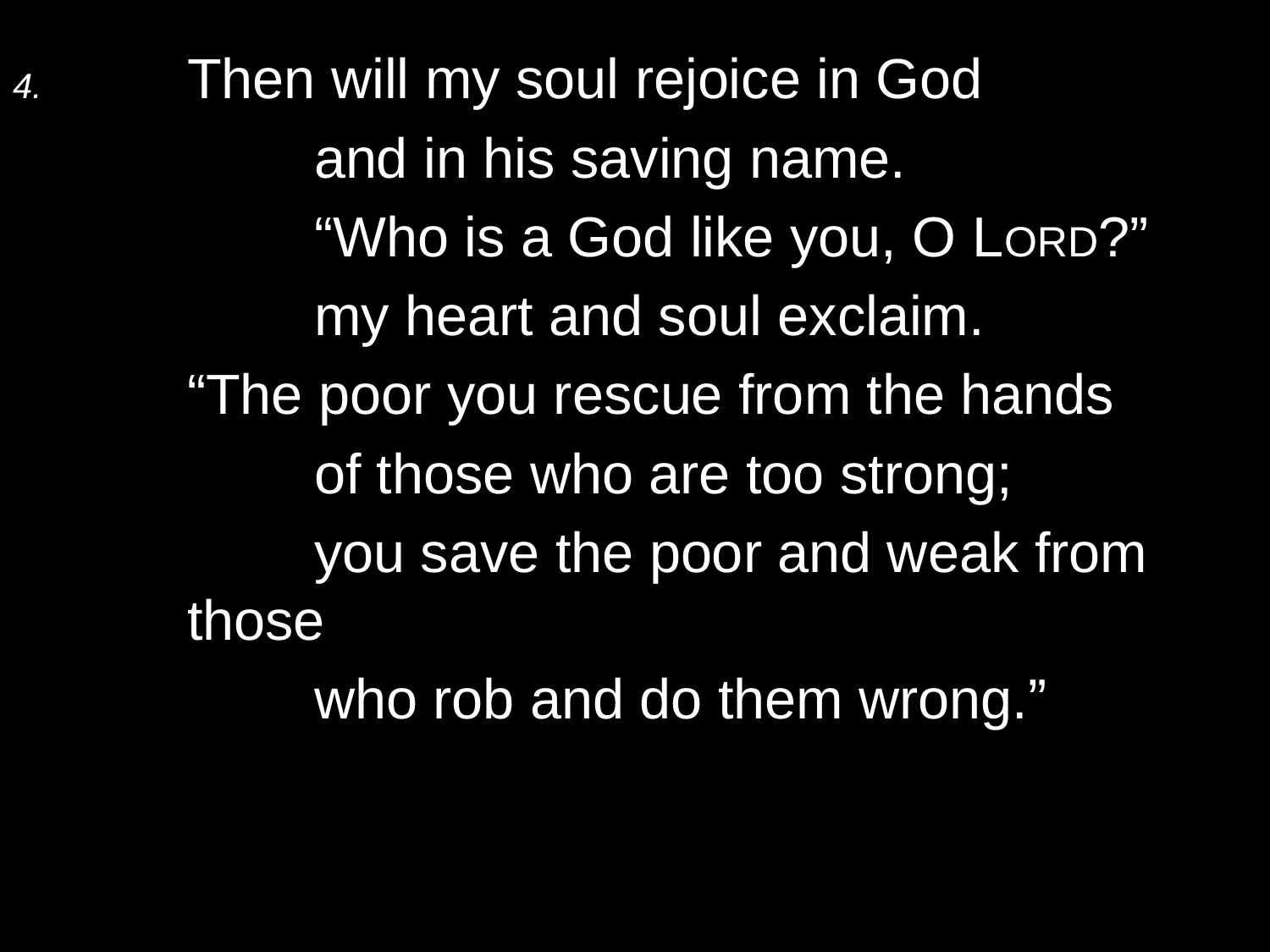

4.	Then will my soul rejoice in God
		and in his saving name.
		“Who is a God like you, O Lord?”
		my heart and soul exclaim.
	“The poor you rescue from the hands
		of those who are too strong;
		you save the poor and weak from those
		who rob and do them wrong.”